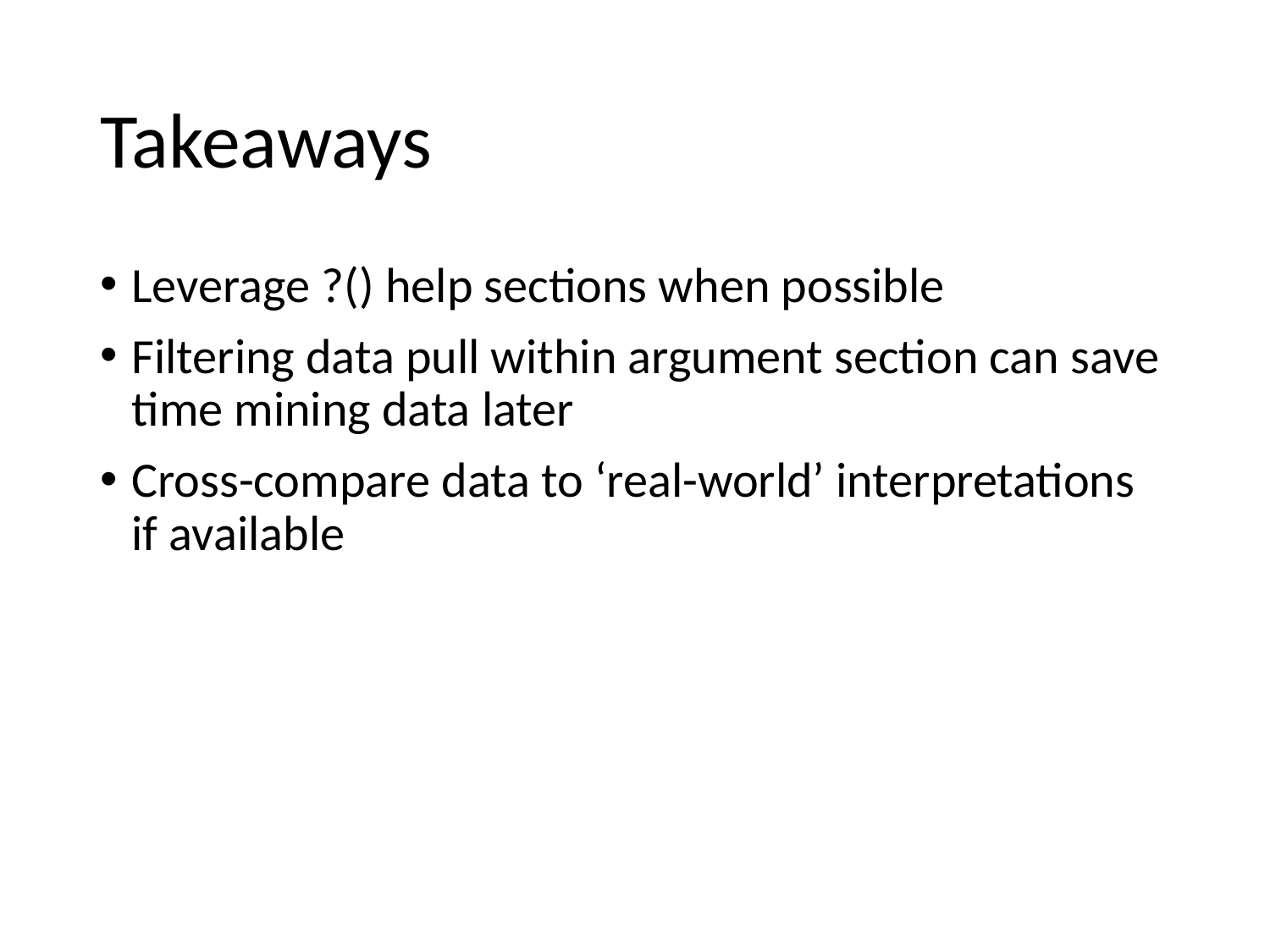

# Takeaways
Leverage ?() help sections when possible
Filtering data pull within argument section can save time mining data later
Cross-compare data to ‘real-world’ interpretations if available